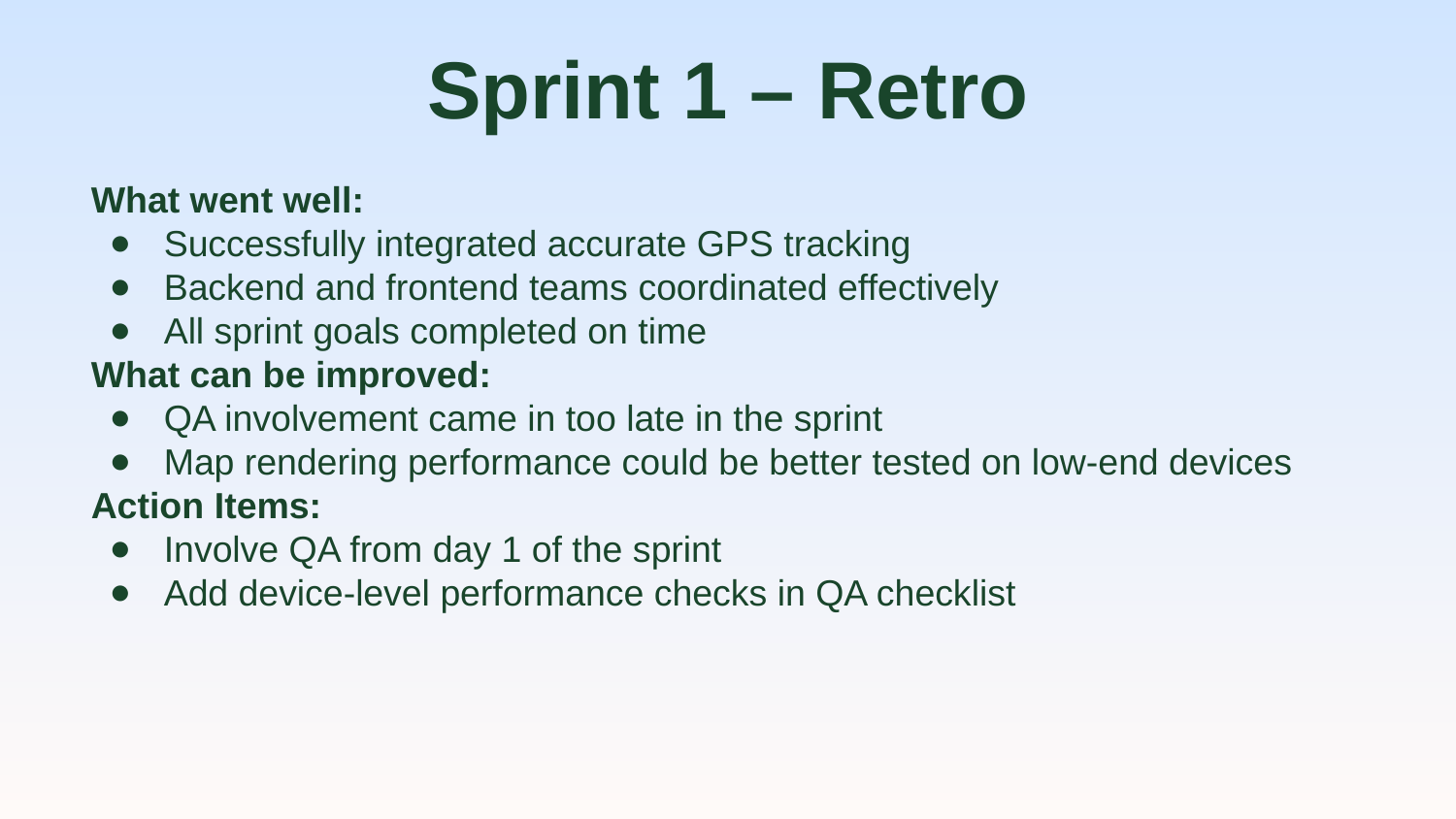

# Sprint 1 – Retro
What went well:
Successfully integrated accurate GPS tracking
Backend and frontend teams coordinated effectively
All sprint goals completed on time
What can be improved:
QA involvement came in too late in the sprint
Map rendering performance could be better tested on low-end devices
Action Items:
Involve QA from day 1 of the sprint
Add device-level performance checks in QA checklist